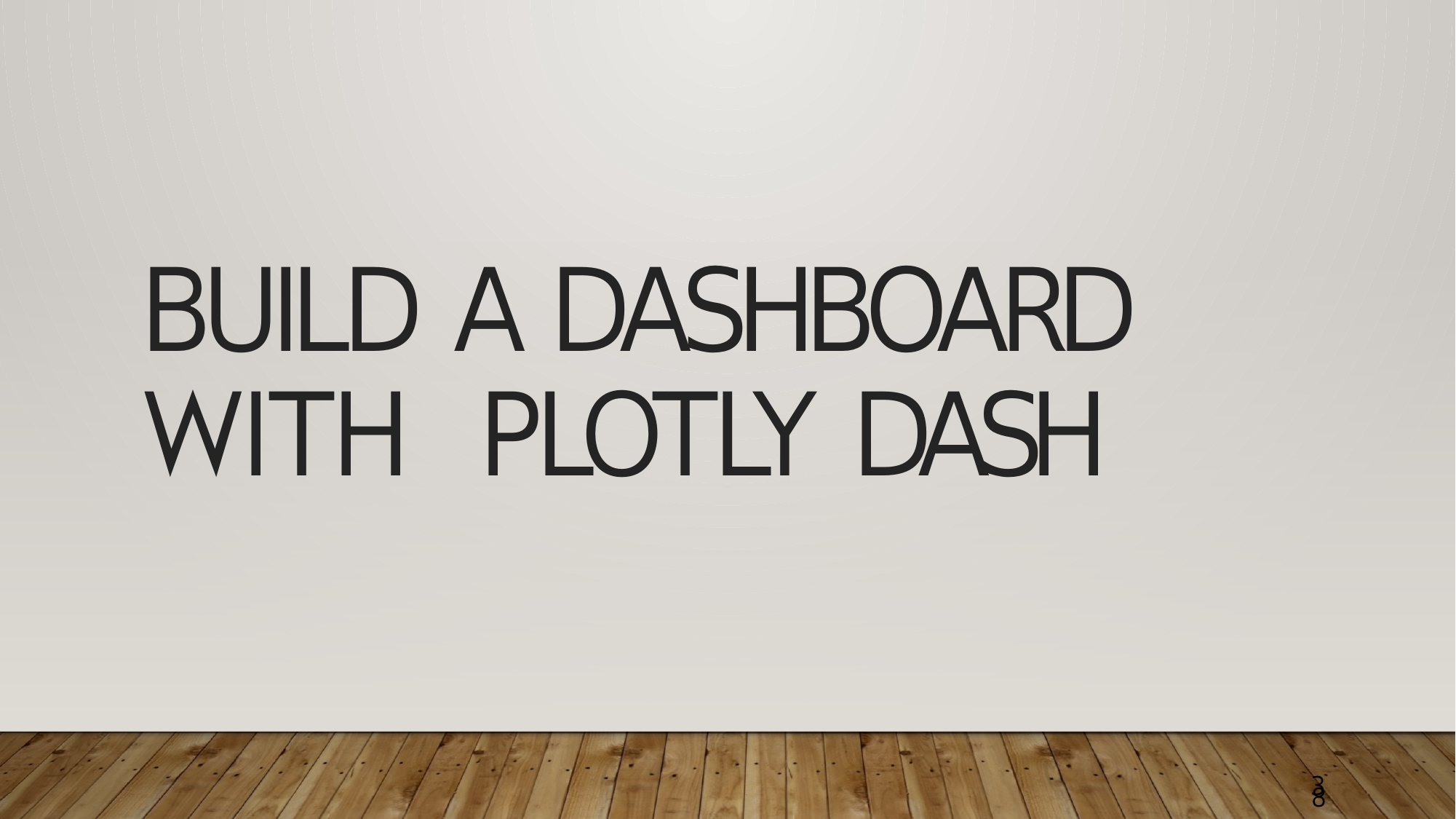

Build a Dashboard with  Plotly Dash
38